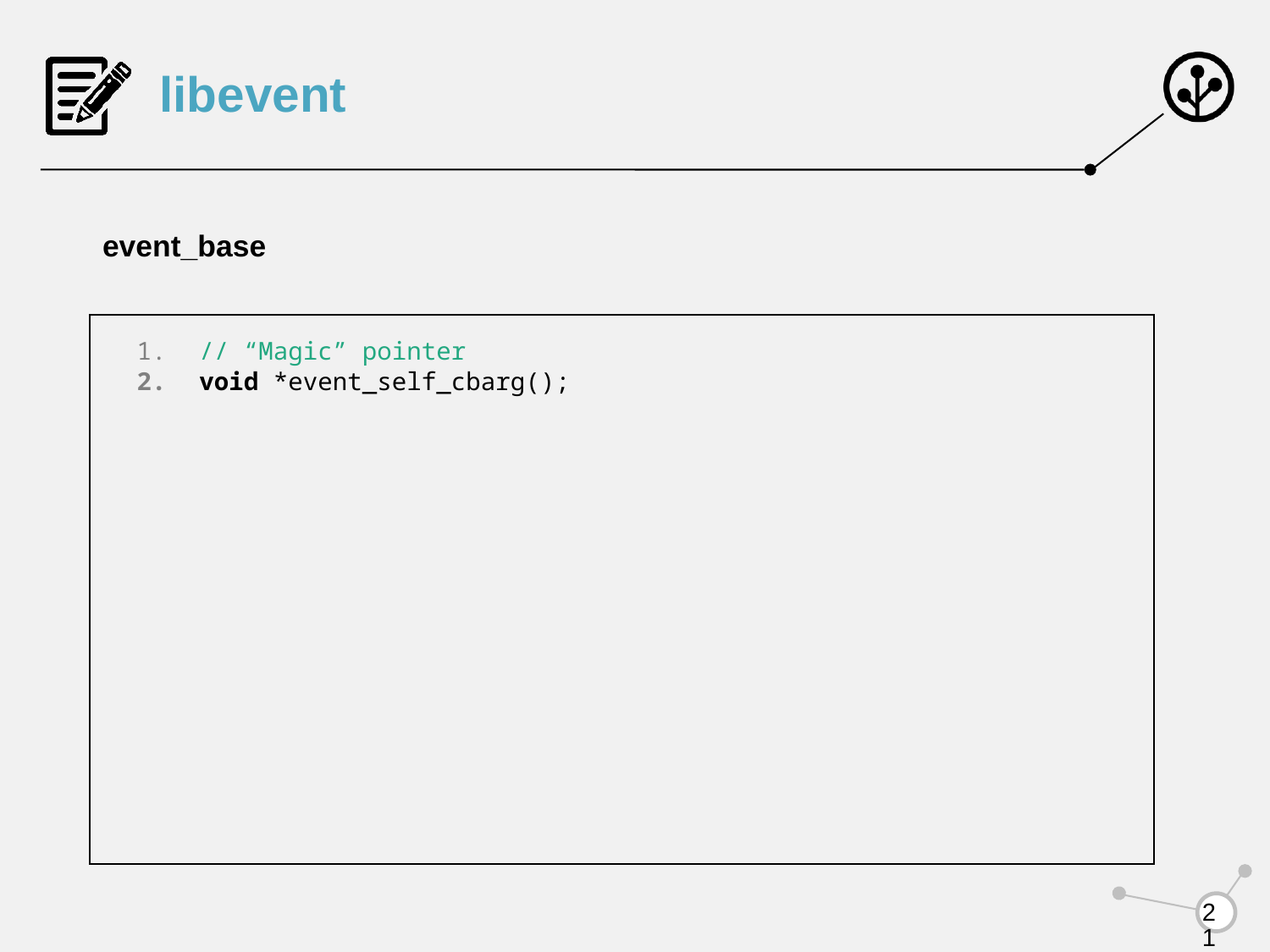

# libevent
event_base
// “Magic” pointer
void *event_self_cbarg();
21